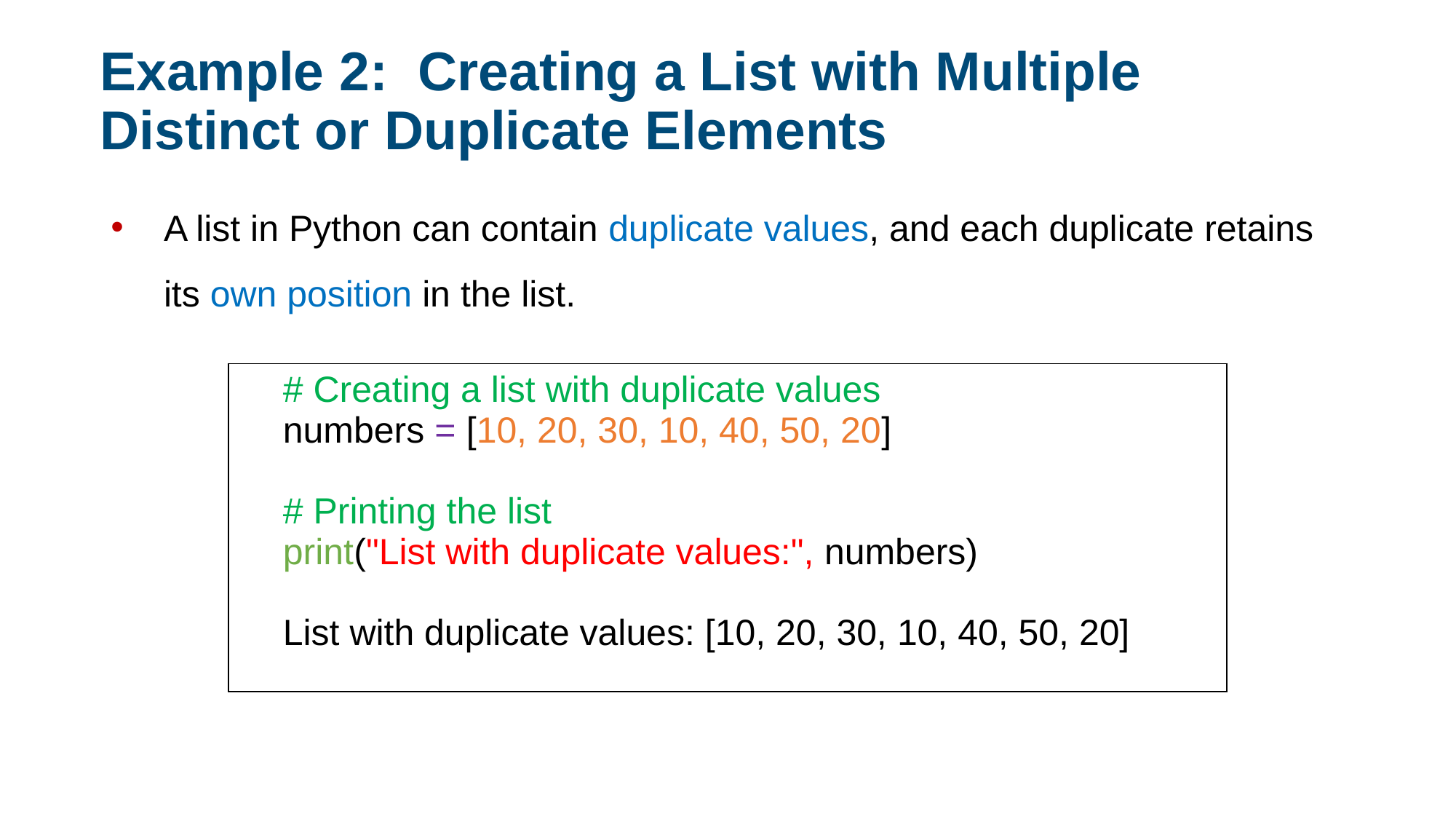

Example 2:  Creating a List with Multiple Distinct or Duplicate Elements
A list in Python can contain duplicate values, and each duplicate retains its own position in the list.
| # Creating a list with duplicate values numbers = [10, 20, 30, 10, 40, 50, 20] # Printing the list print("List with duplicate values:", numbers) List with duplicate values: [10, 20, 30, 10, 40, 50, 20] |
| --- |